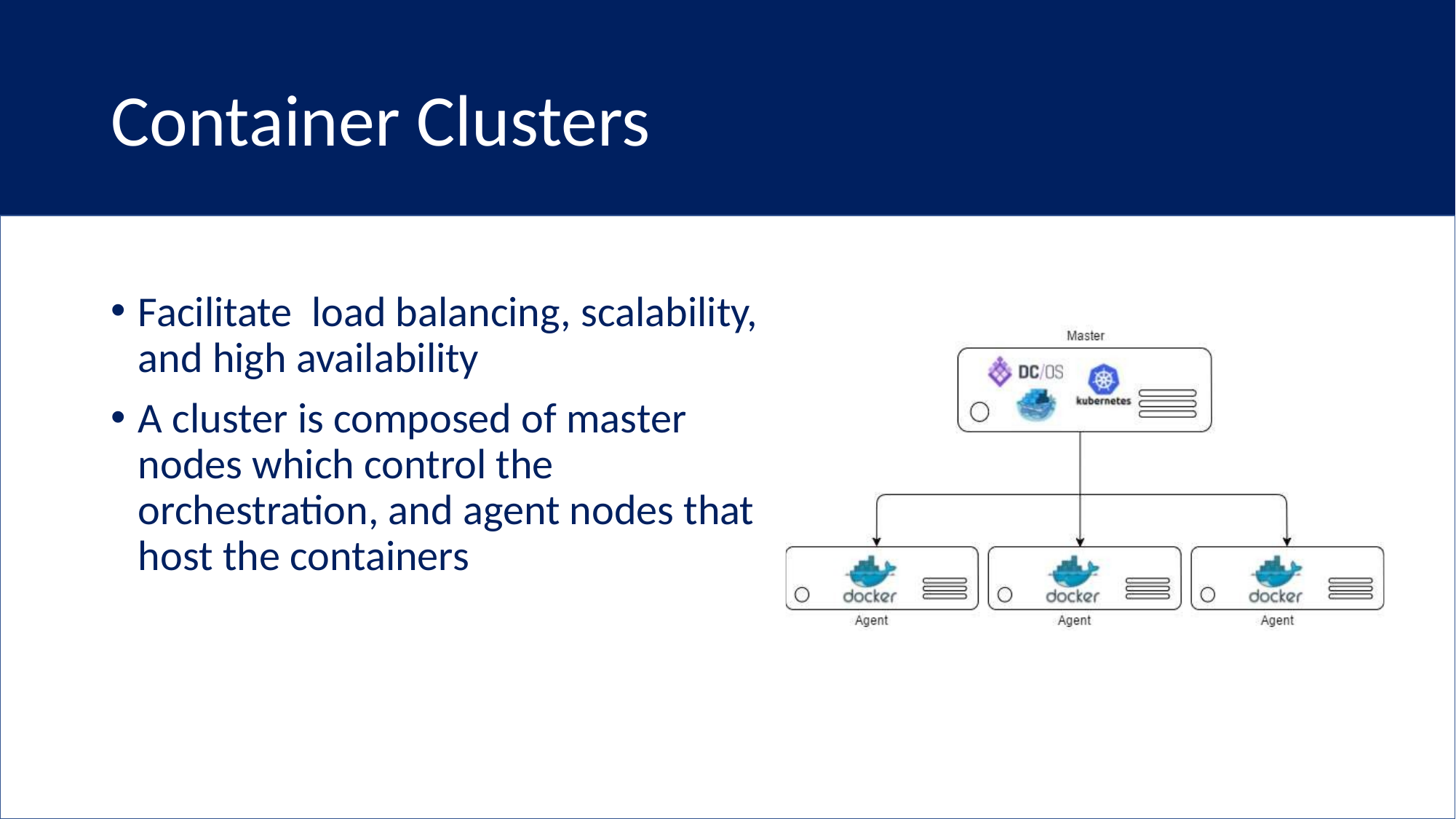

# Container Clusters

Facilitate  load balancing, scalability,  and high availability
A cluster is composed of master nodes which control the  orchestration, and agent nodes that host the containers